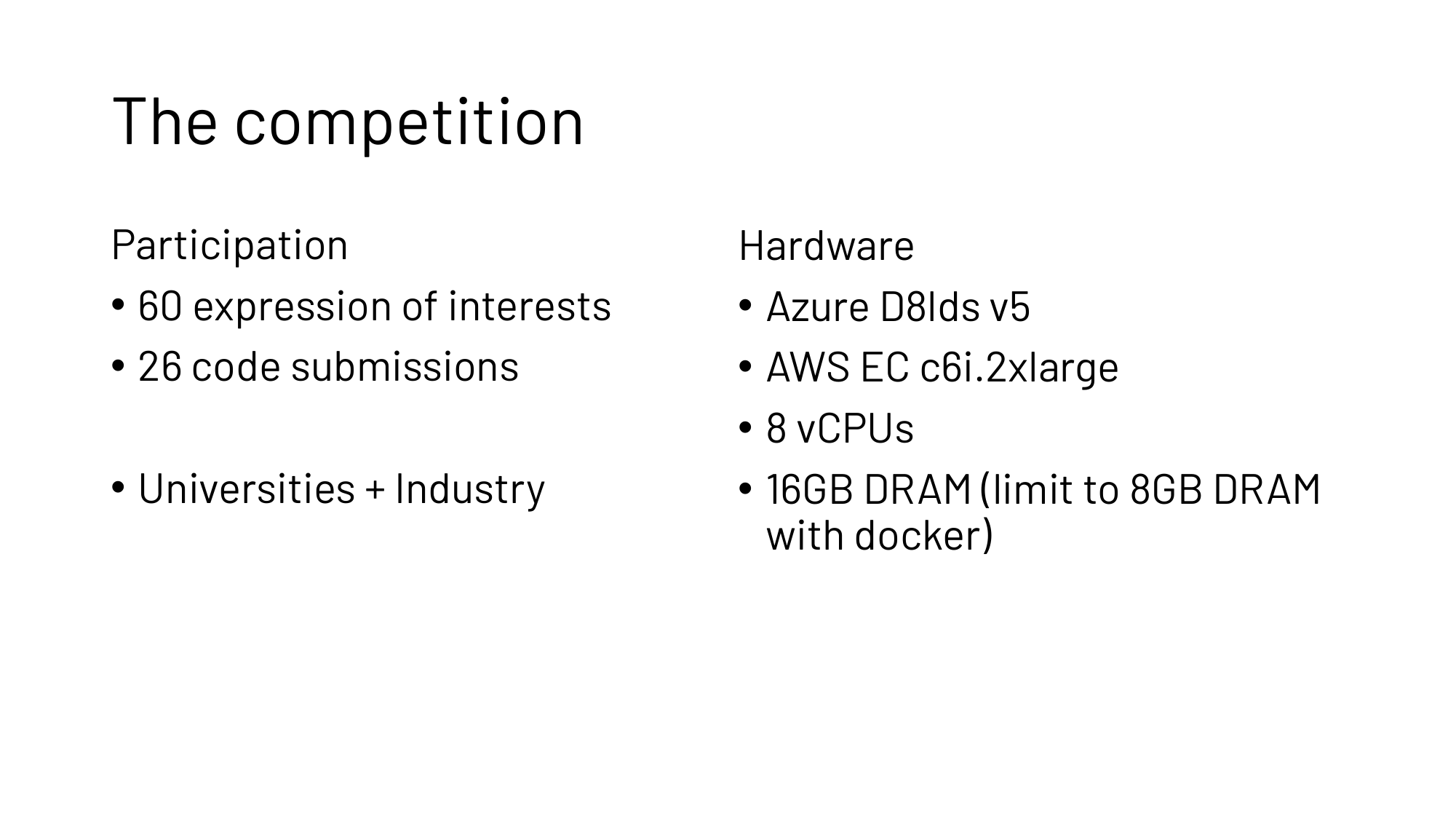

# The competition
Participation
60 expression of interests
26 code submissions

Universities + Industry

Hardware
Azure D8lds v5
AWS EC c6i.2xlarge
8 vCPUs
16GB DRAM (limit to 8GB DRAM with docker)